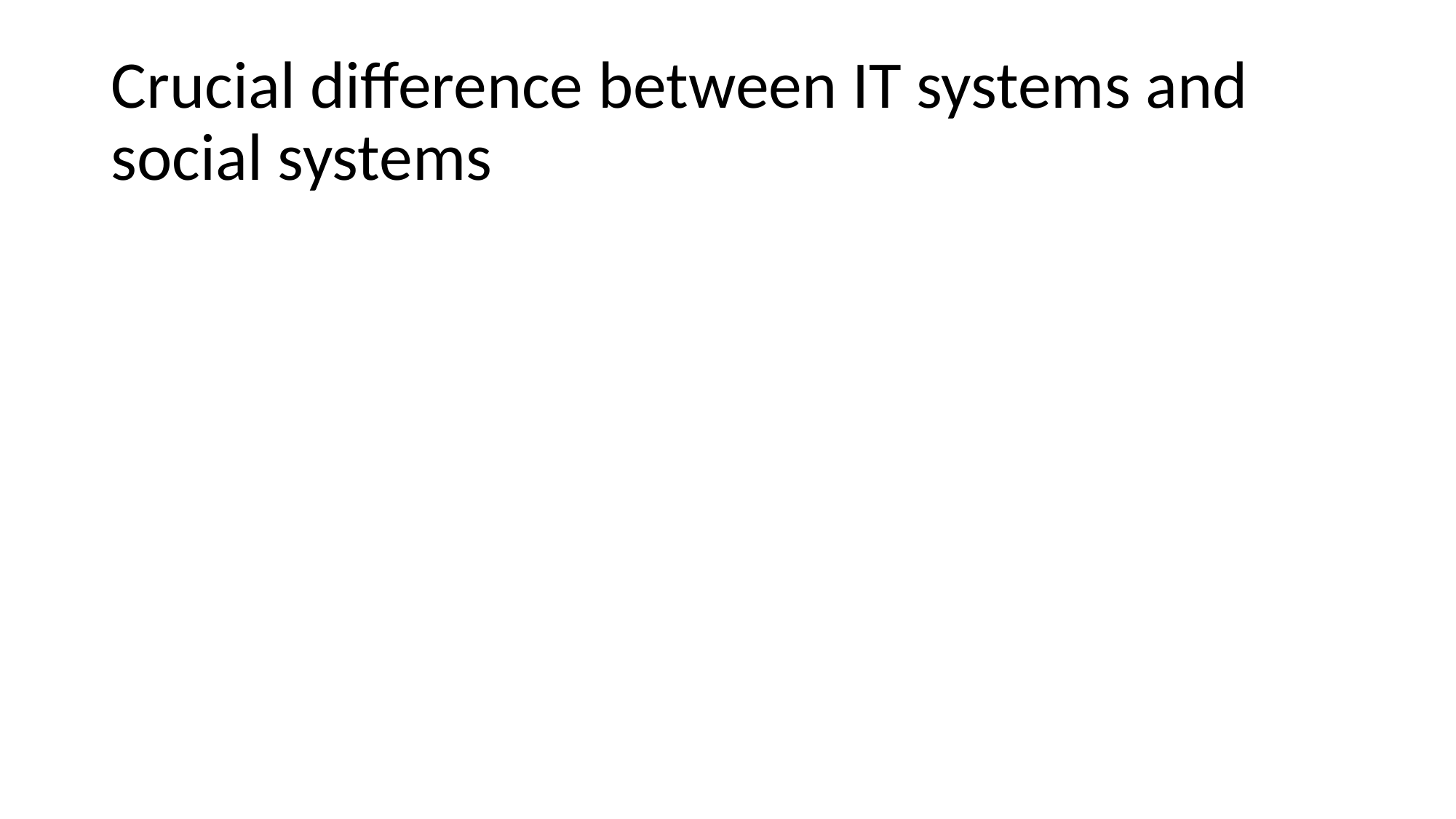

# Crucial difference between IT systems and social systems